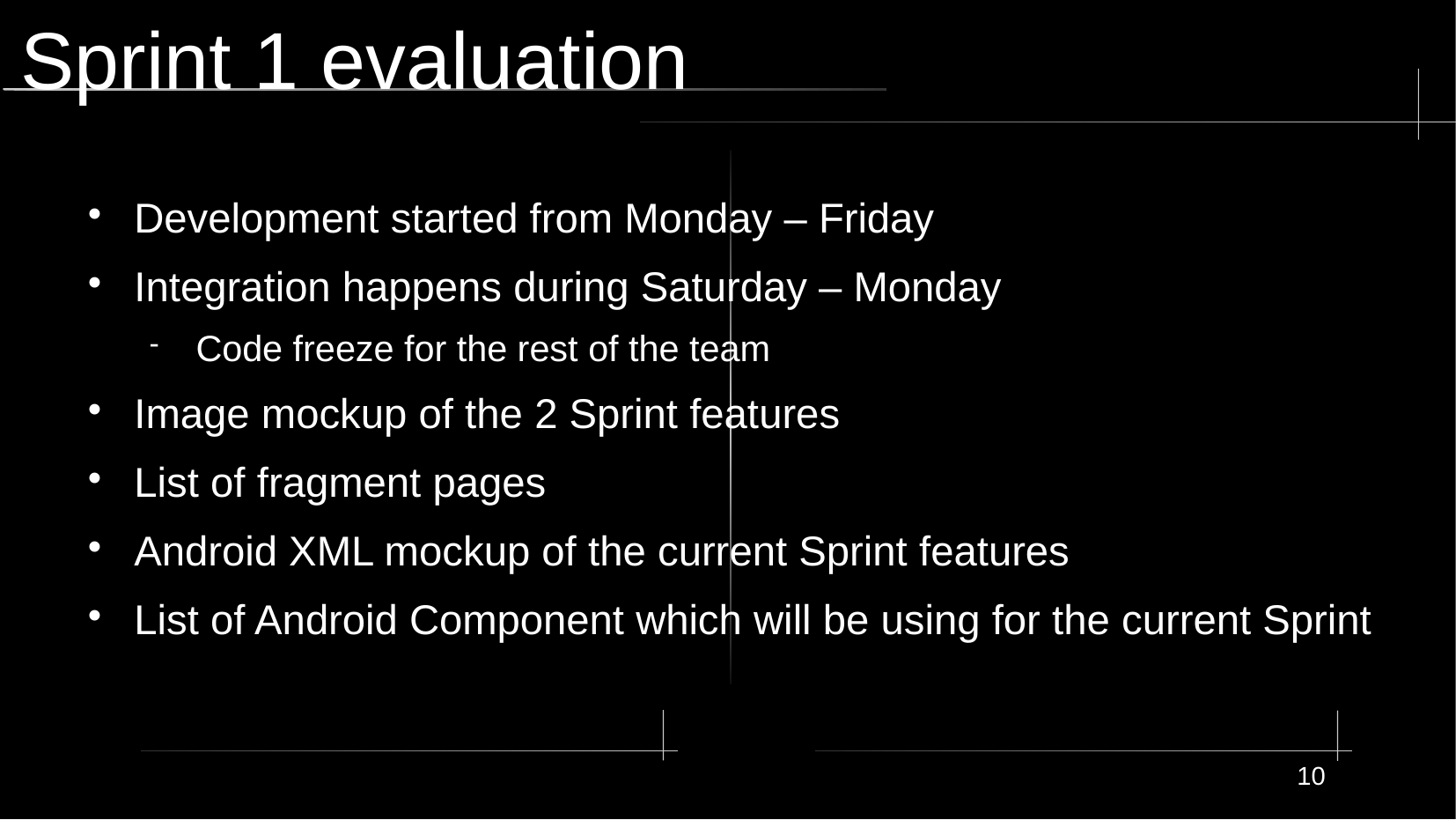

# Sprint 1 evaluation
Development started from Monday – Friday
Integration happens during Saturday – Monday
Code freeze for the rest of the team
Image mockup of the 2 Sprint features
List of fragment pages
Android XML mockup of the current Sprint features
List of Android Component which will be using for the current Sprint
10